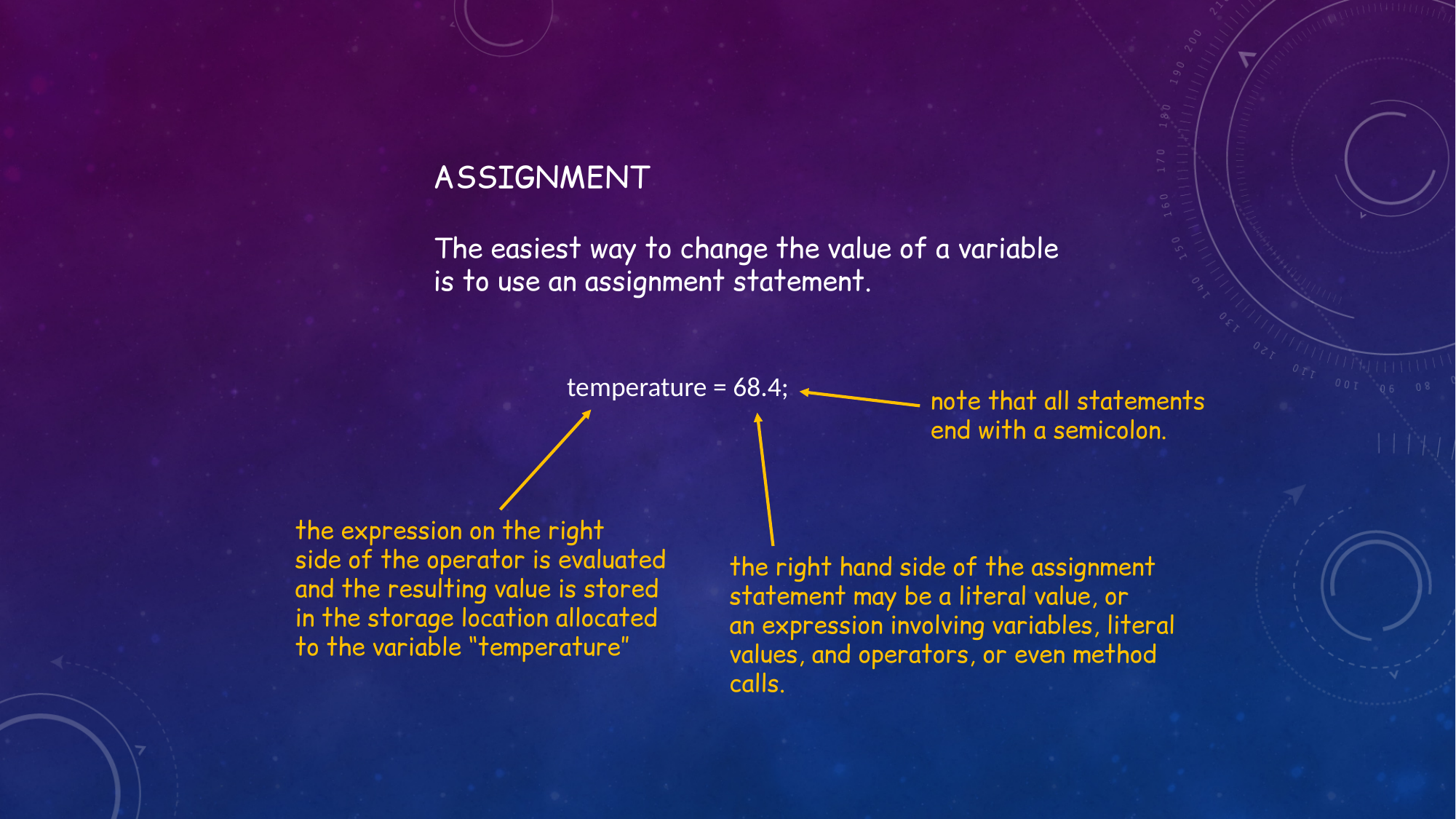

# ASSIGNMENT
The easiest way to change the value of a variable
is to use an assignment statement.
temperature = 68.4;
note that all statements
end with a semicolon.

the expression on the right
side of the operator is evaluated
and the resulting value is stored
in the storage location allocated
to the variable “temperature”
the right hand side of the assignment
statement may be a literal value, or
an expression involving variables, literal
values, and operators, or even method
calls.